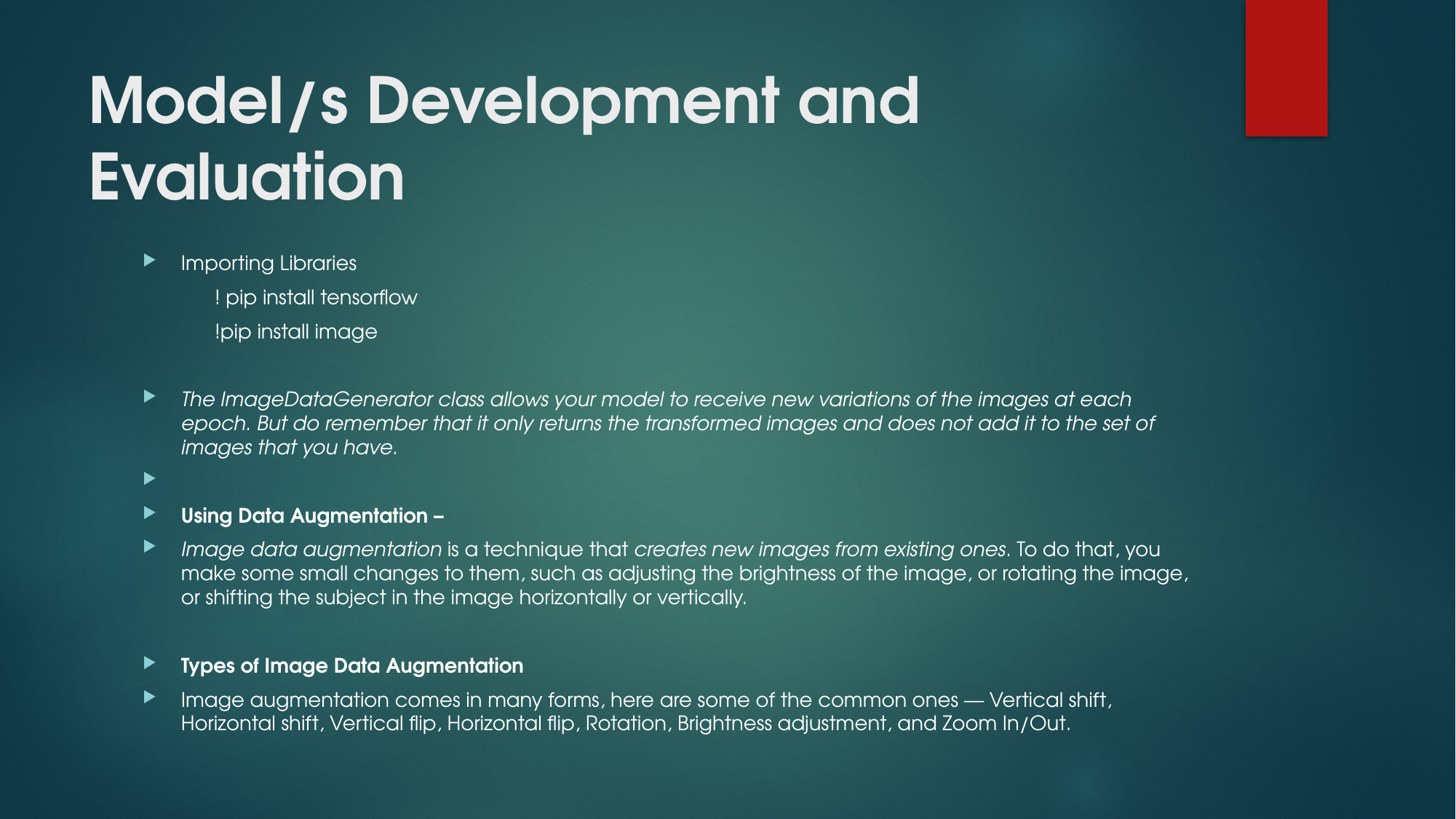

# Model/s Development and Evaluation
Importing Libraries
	! pip install tensorflow
	!pip install image

The ImageDataGenerator class allows your model to receive new variations of the images at each epoch. But do remember that it only returns the transformed images and does not add it to the set of images that you have.

Using Data Augmentation –
Image data augmentation is a technique that creates new images from existing ones. To do that, you make some small changes to them, such as adjusting the brightness of the image, or rotating the image, or shifting the subject in the image horizontally or vertically.

Types of Image Data Augmentation
Image augmentation comes in many forms, here are some of the common ones — Vertical shift, Horizontal shift, Vertical flip, Horizontal flip, Rotation, Brightness adjustment, and Zoom In/Out.